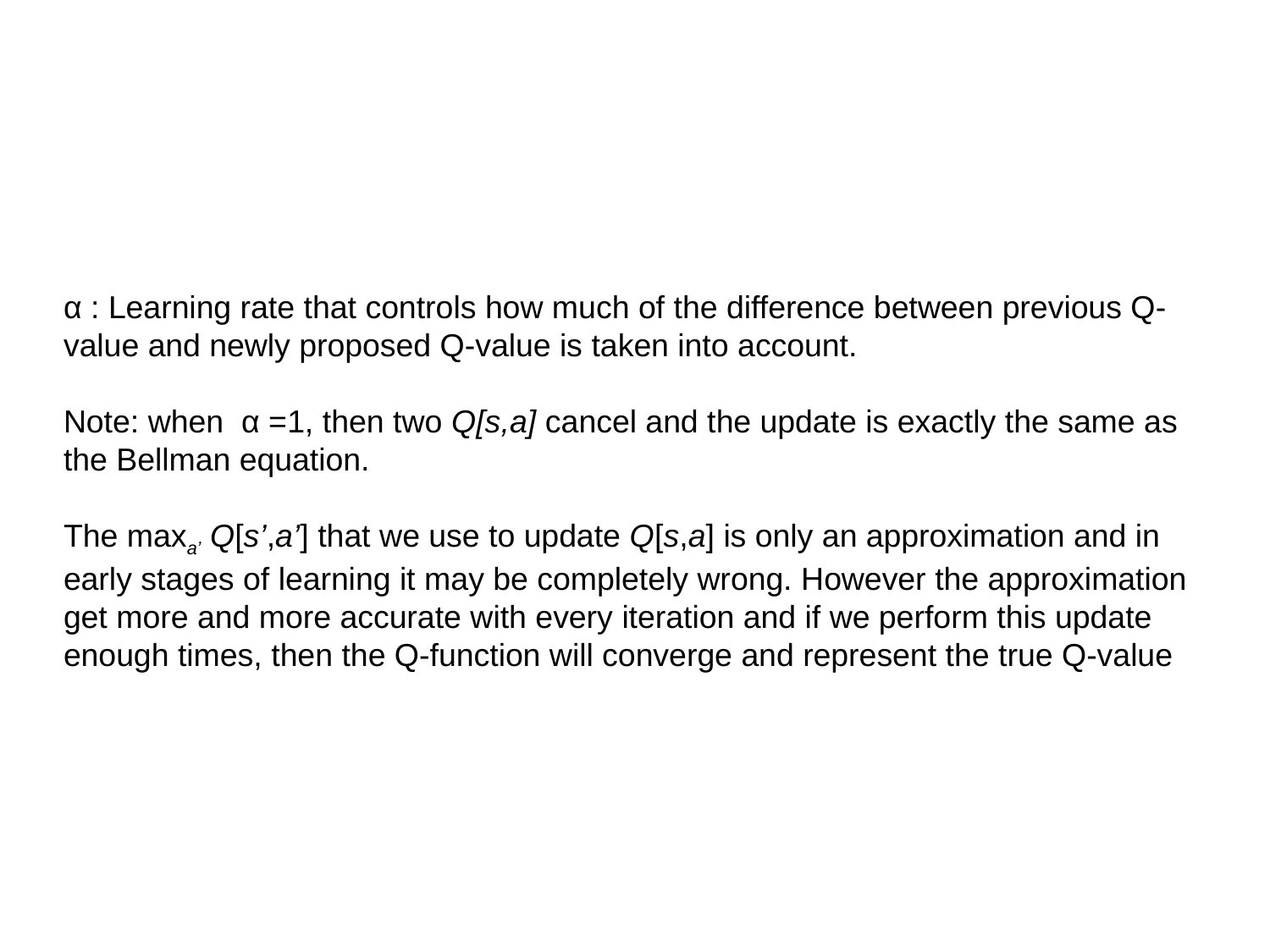

#
α : Learning rate that controls how much of the difference between previous Q-value and newly proposed Q-value is taken into account.

Note: when  α =1, then two Q[s,a] cancel and the update is exactly the same as the Bellman equation.

The maxa’ Q[s’,a’] that we use to update Q[s,a] is only an approximation and in early stages of learning it may be completely wrong. However the approximation get more and more accurate with every iteration and if we perform this update enough times, then the Q-function will converge and represent the true Q-value